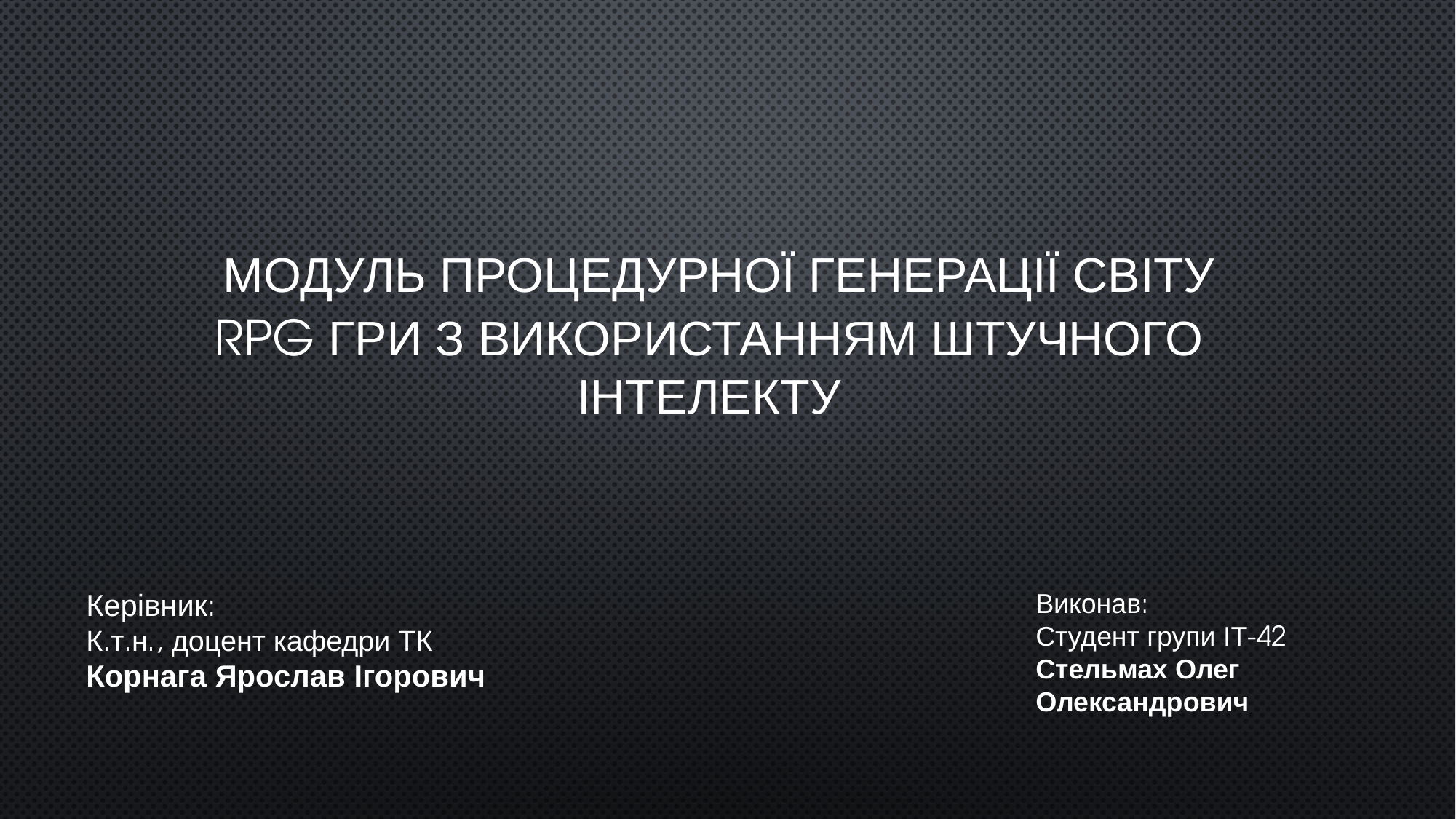

# Модуль процедурної генерації світу RPG гри з використанням штучного інтелекту
Керівник:
К.т.н., доцент кафедри ТК
Корнага Ярослав Ігорович

Виконав:
Студент групи ІТ-42
Стельмах Олег Олександрович